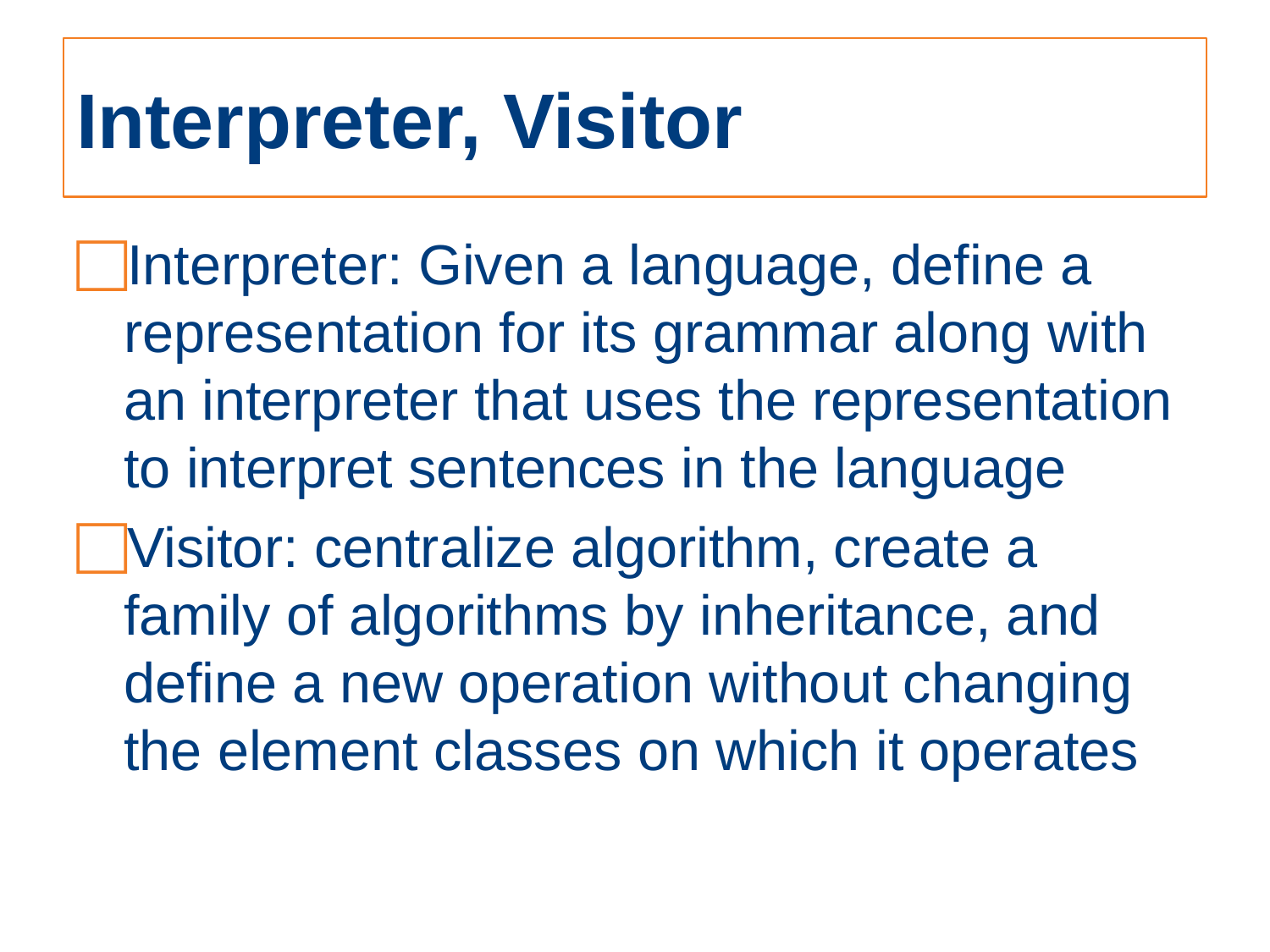

# Interpreter, Visitor
Interpreter: Given a language, define a representation for its grammar along with an interpreter that uses the representation to interpret sentences in the language
Visitor: centralize algorithm, create a family of algorithms by inheritance, and define a new operation without changing the element classes on which it operates